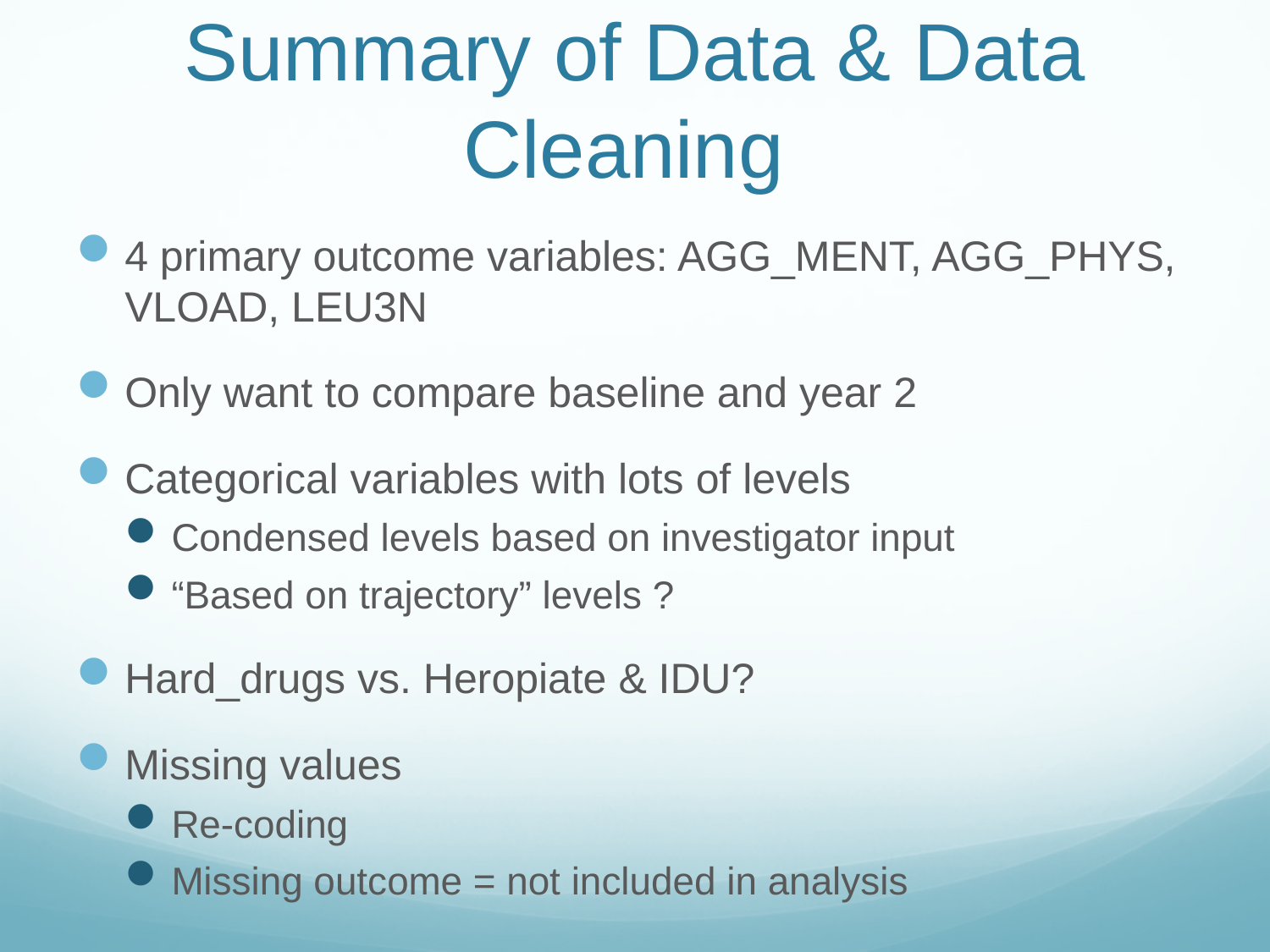

# Summary of Data & Data Cleaning
4 primary outcome variables: AGG_MENT, AGG_PHYS, VLOAD, LEU3N
Only want to compare baseline and year 2
Categorical variables with lots of levels
Condensed levels based on investigator input
“Based on trajectory” levels ?
Hard_drugs vs. Heropiate & IDU?
Missing values
Re-coding
Missing outcome = not included in analysis